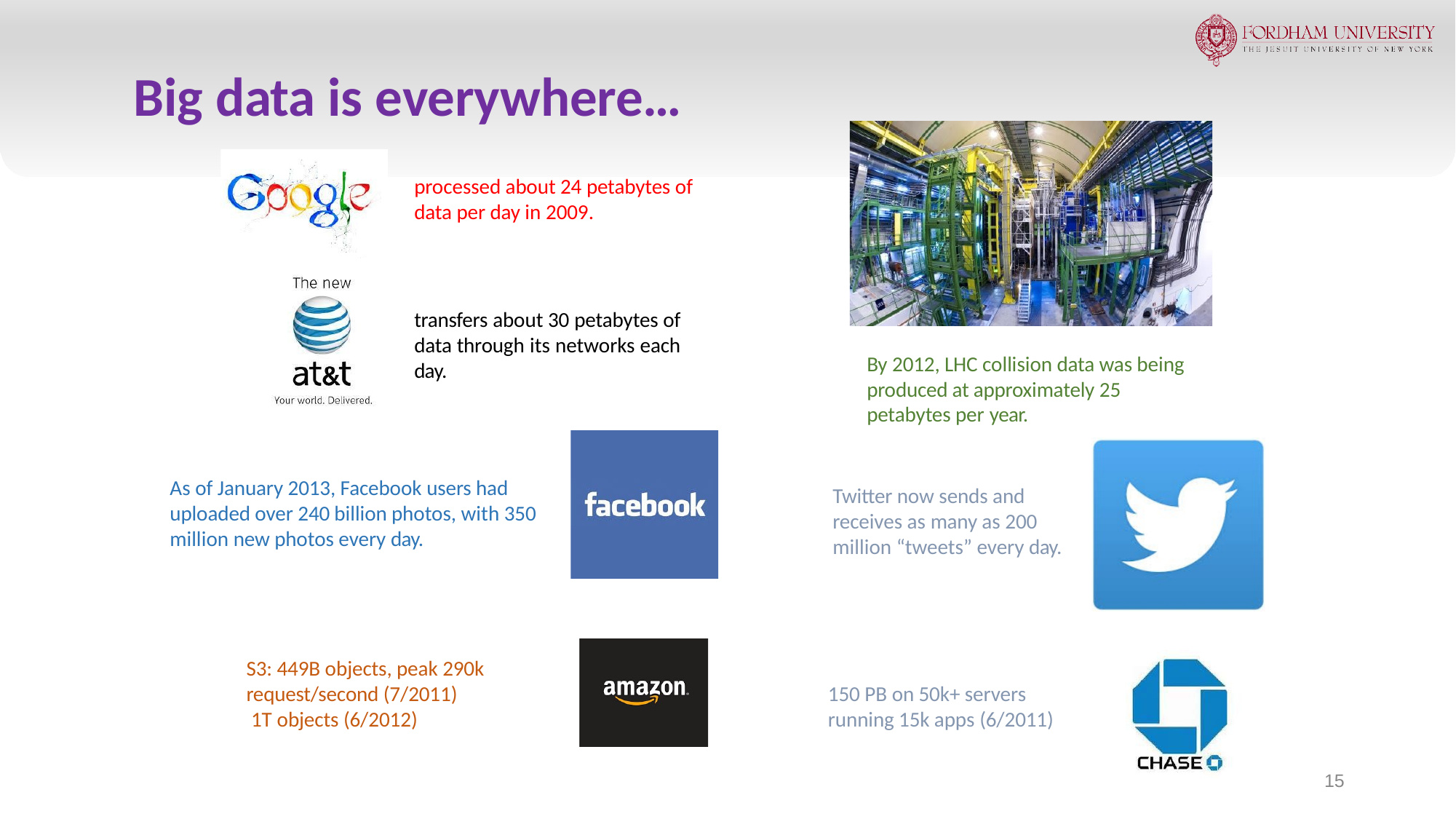

# Big data is everywhere…

processed about 24 petabytes of
data per day in 2009.
transfers about 30 petabytes of  data through its networks each  day.
By 2012, LHC collision data was being  produced at approximately 25  petabytes per year.

Twitter now sends and  receives as many as 200  million “tweets” every day.

As of January 2013, Facebook users had  uploaded over 240 billion photos, with 350  million new photos every day.

S3: 449B objects, peak 290k
request/second (7/2011)  1T objects (6/2012)
150 PB on 50k+ servers  running 15k apps (6/2011)
15